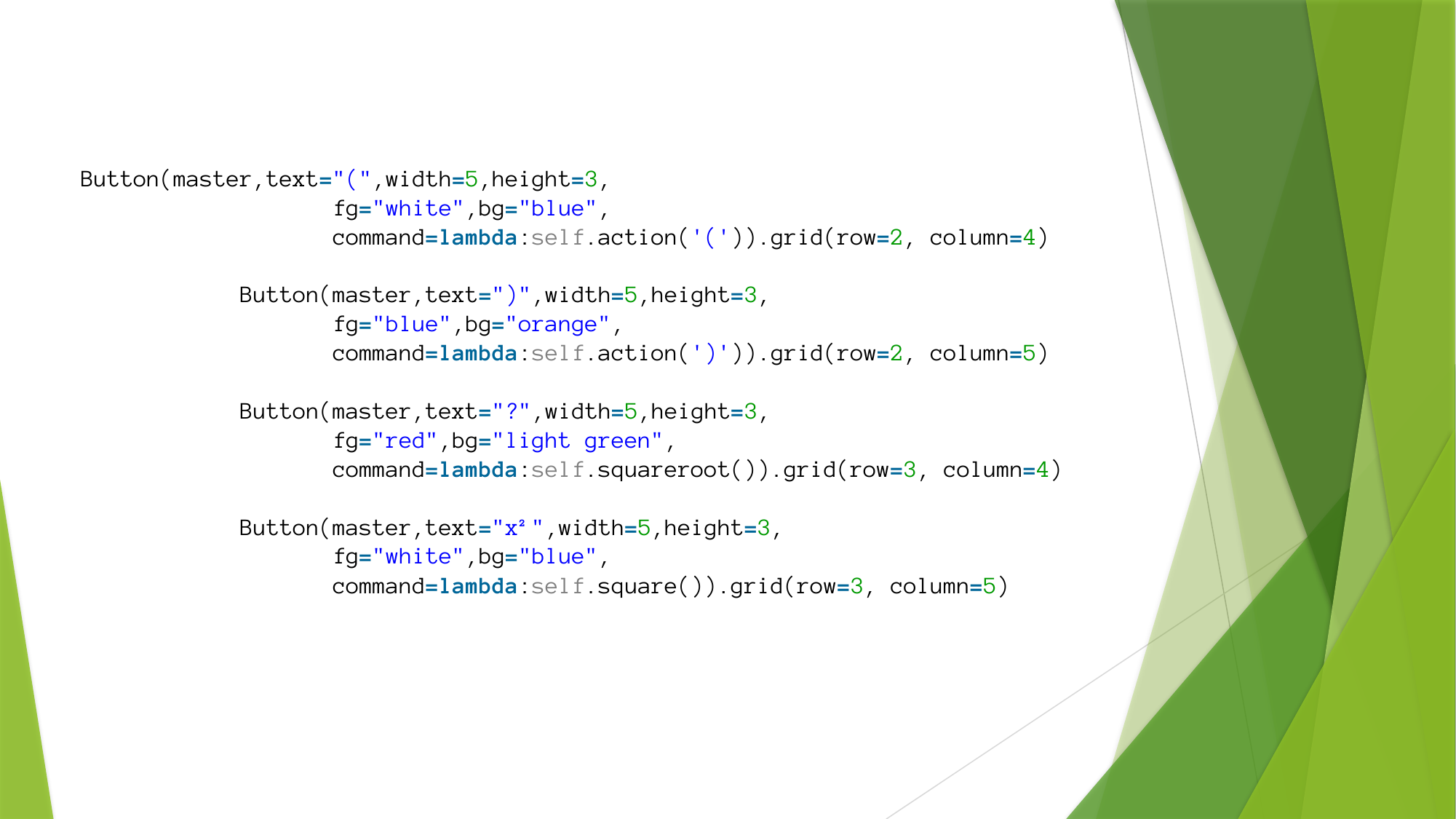

Button(master,text="(",width=5,height=3,
                   fg="white",bg="blue",
                   command=lambda:self.action('(')).grid(row=2, column=4)

            Button(master,text=")",width=5,height=3,
                   fg="blue",bg="orange",
                   command=lambda:self.action(')')).grid(row=2, column=5)

            Button(master,text="?",width=5,height=3,
                   fg="red",bg="light green",
                   command=lambda:self.squareroot()).grid(row=3, column=4)

            Button(master,text="x²",width=5,height=3,
                   fg="white",bg="blue",
                   command=lambda:self.square()).grid(row=3, column=5)